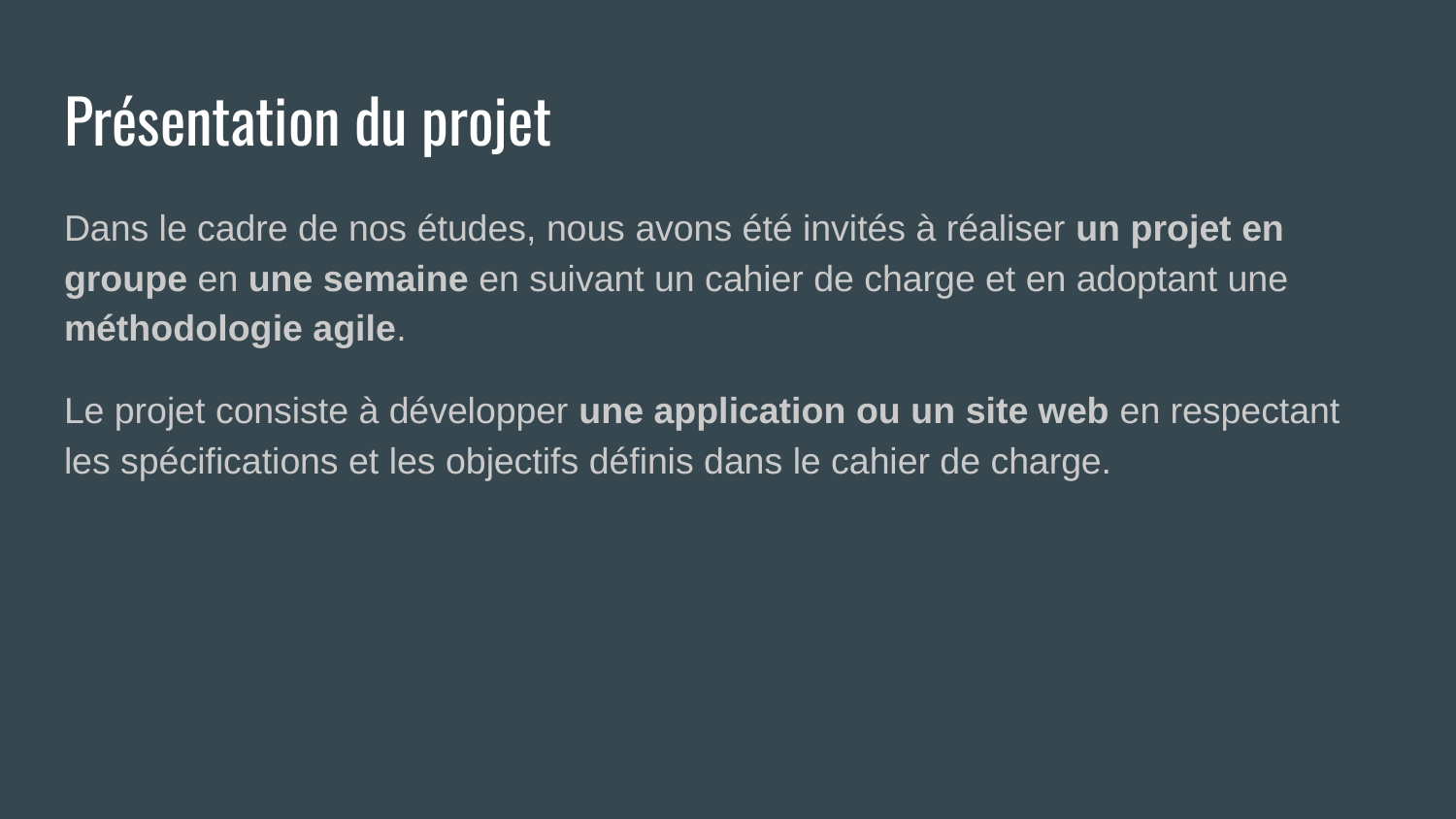

# Présentation du projet
Dans le cadre de nos études, nous avons été invités à réaliser un projet en groupe en une semaine en suivant un cahier de charge et en adoptant une méthodologie agile.
Le projet consiste à développer une application ou un site web en respectant les spécifications et les objectifs définis dans le cahier de charge.